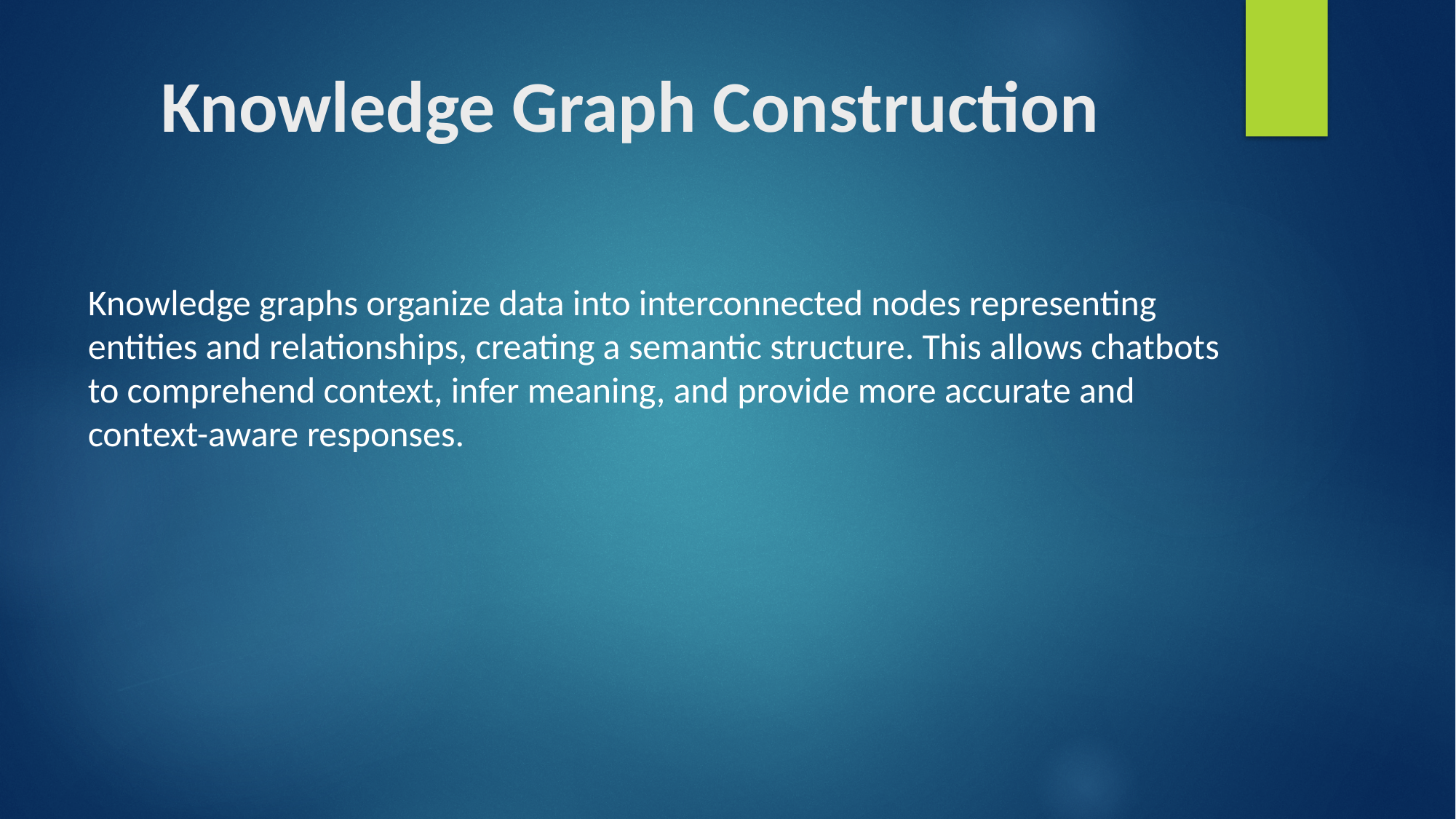

# Knowledge Graph Construction

Knowledge graphs organize data into interconnected nodes representing entities and relationships, creating a semantic structure. This allows chatbots to comprehend context, infer meaning, and provide more accurate and context-aware responses.